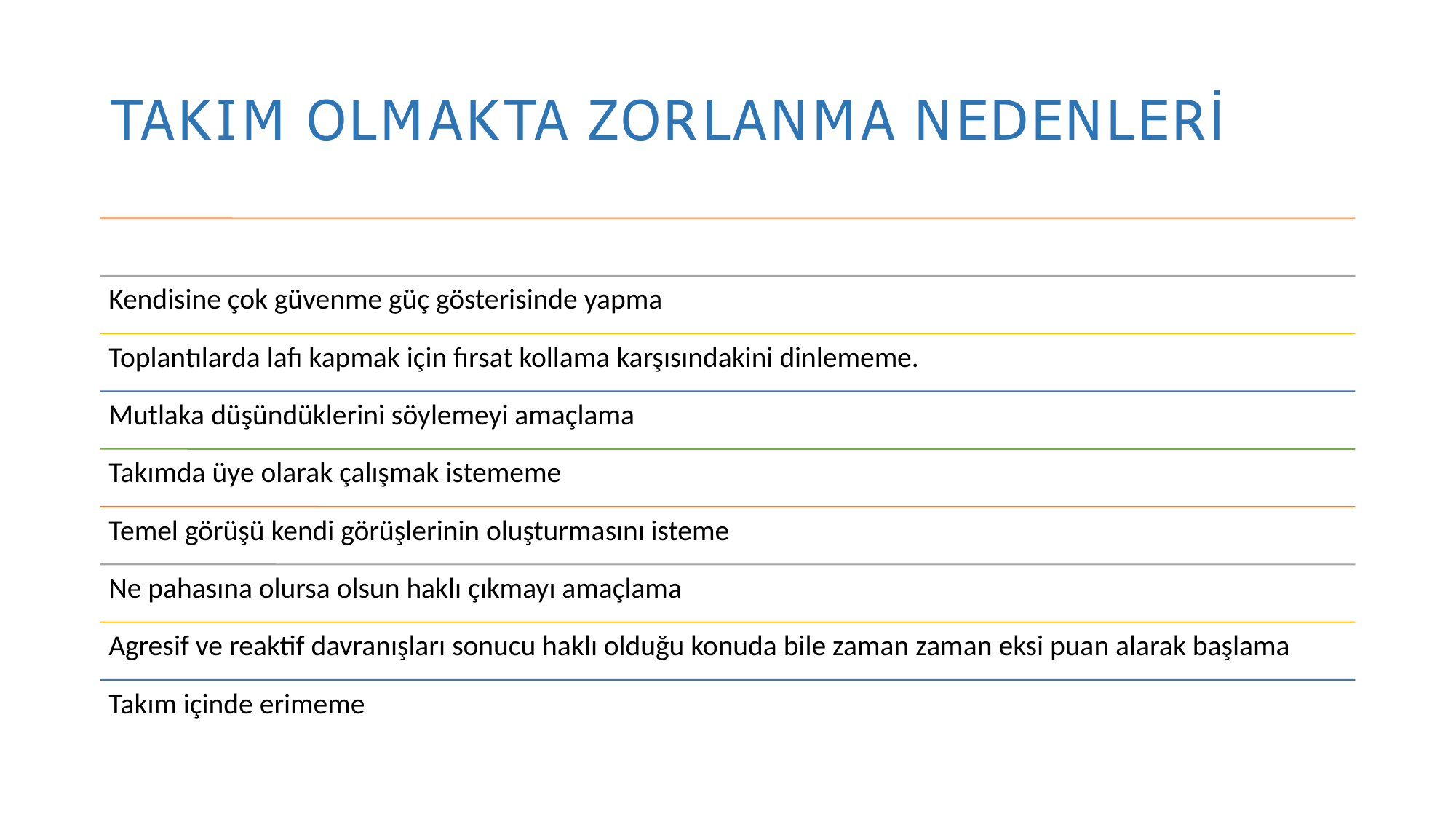

# TAKIM OLMAKTA ZORLANMA NEDENLERİ

Kendisine çok güvenme güç gösterisinde yapma
Toplantılarda lafı kapmak için fırsat kollama karşısındakini dinlememe.
Mutlaka düşündüklerini söylemeyi amaçlama
Takımda üye olarak çalışmak istememe
Temel görüşü kendi görüşlerinin oluşturmasını isteme
Ne pahasına olursa olsun haklı çıkmayı amaçlama
Agresif ve reaktif davranışları sonucu haklı olduğu konuda bile zaman zaman eksi puan alarak başlama
Takım içinde erimeme